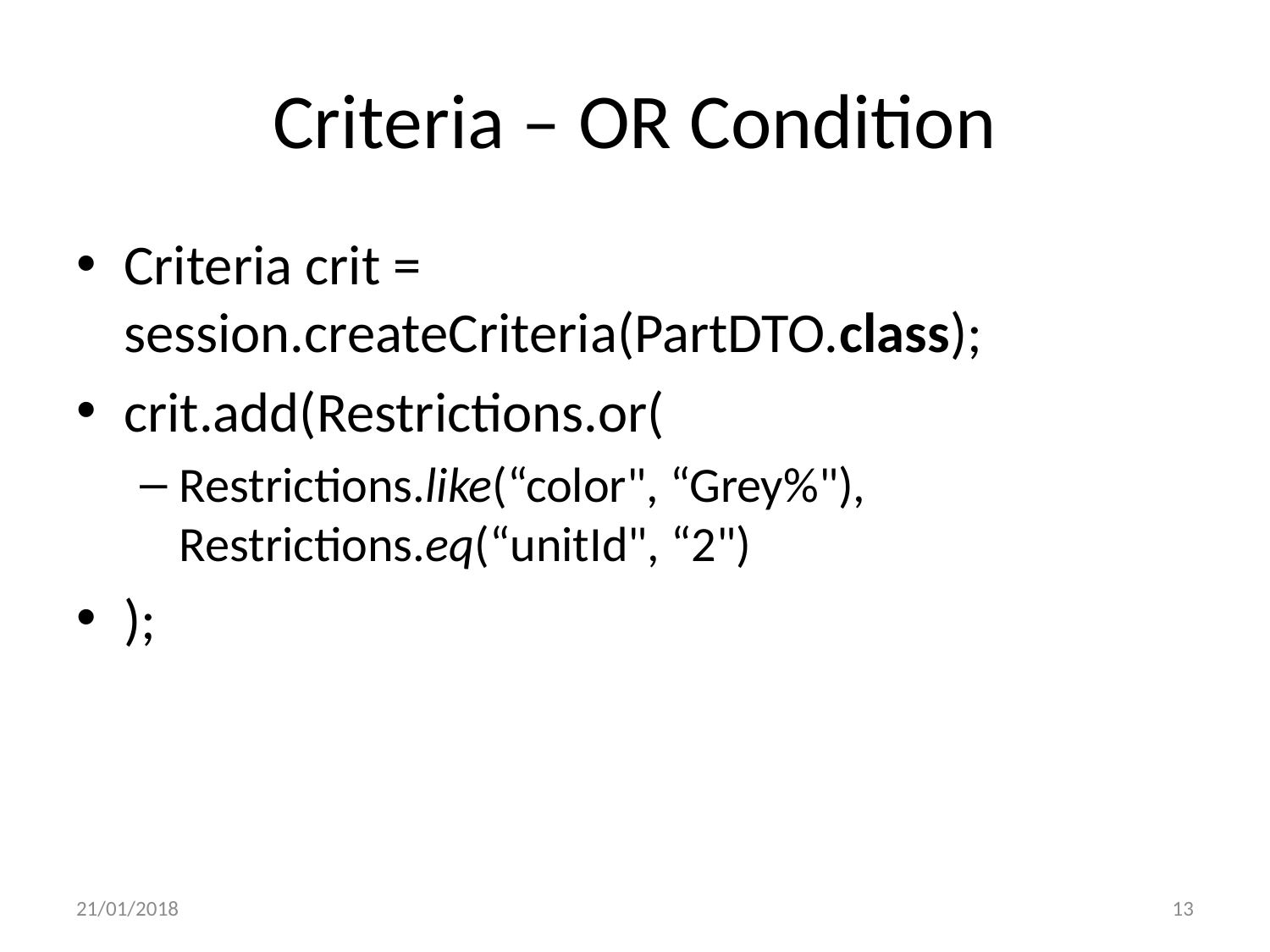

# Criteria – OR Condition
Criteria crit = session.createCriteria(PartDTO.class);
crit.add(Restrictions.or(
Restrictions.like(“color", “Grey%"), Restrictions.eq(“unitId", “2")
);

21/01/2018

13